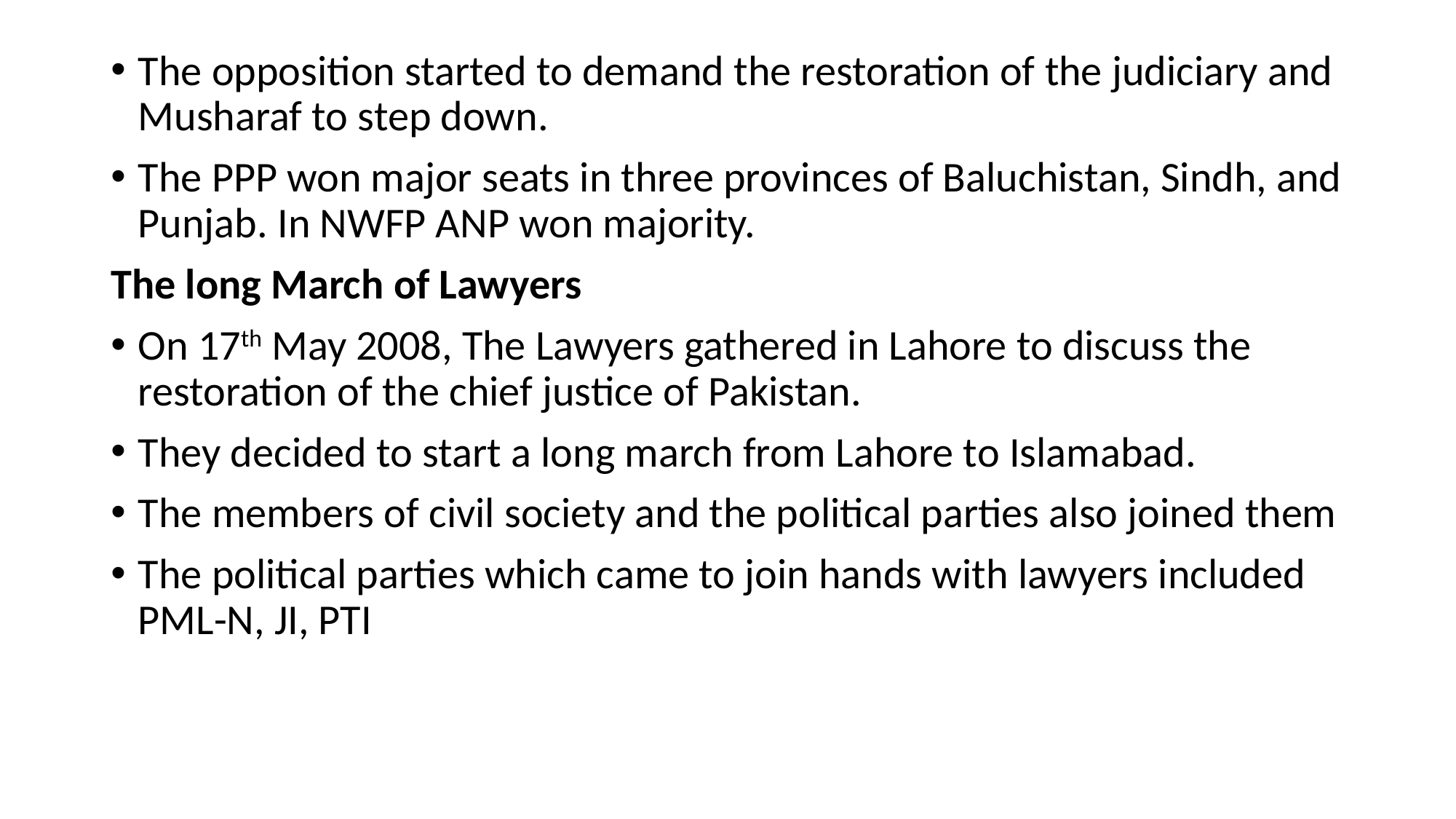

The opposition started to demand the restoration of the judiciary and Musharaf to step down.
The PPP won major seats in three provinces of Baluchistan, Sindh, and Punjab. In NWFP ANP won majority.
The long March of Lawyers
On 17th May 2008, The Lawyers gathered in Lahore to discuss the restoration of the chief justice of Pakistan.
They decided to start a long march from Lahore to Islamabad.
The members of civil society and the political parties also joined them
The political parties which came to join hands with lawyers included PML-N, JI, PTI